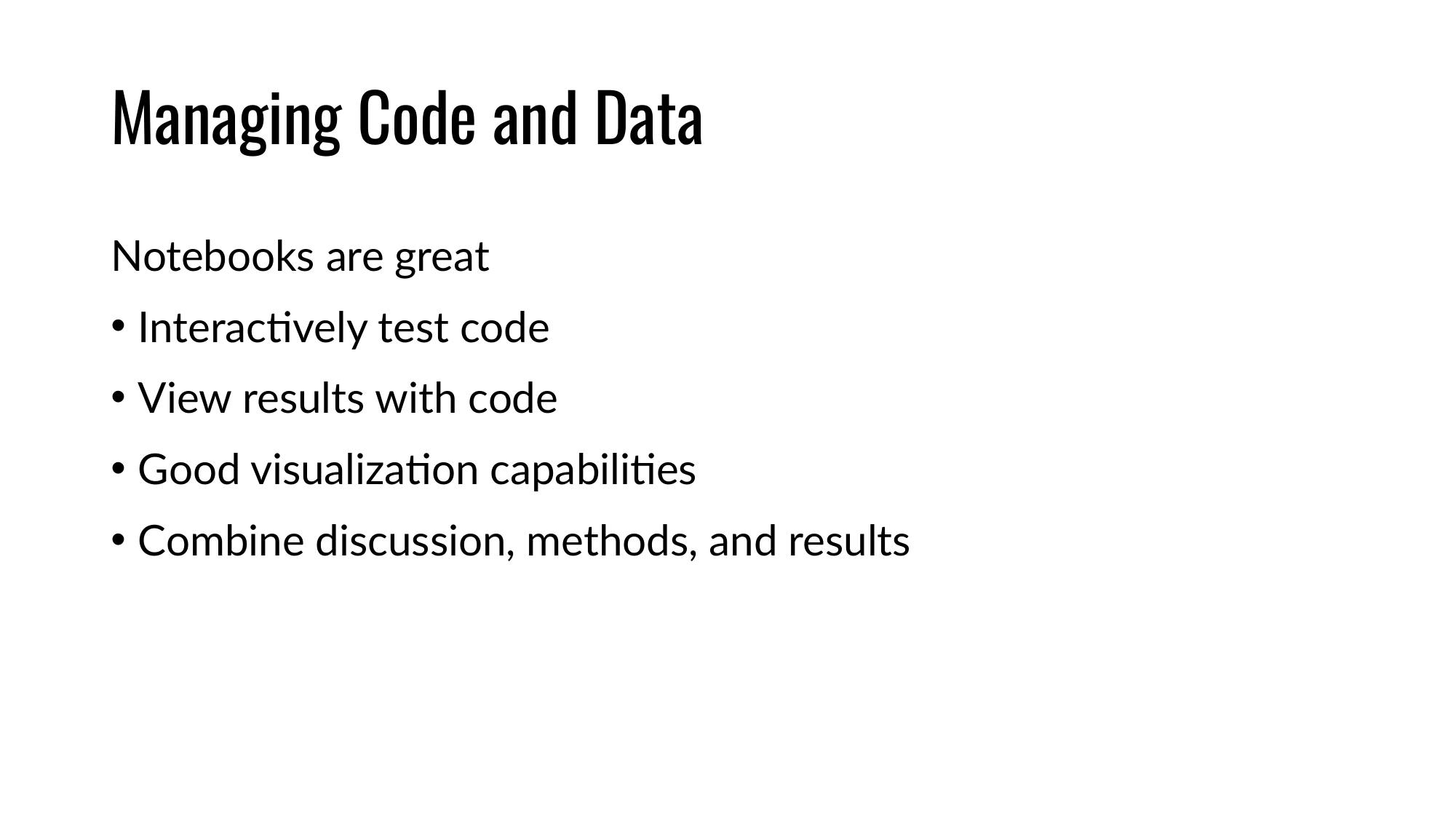

# Managing Code and Data
Notebooks are great
Interactively test code
View results with code
Good visualization capabilities
Combine discussion, methods, and results